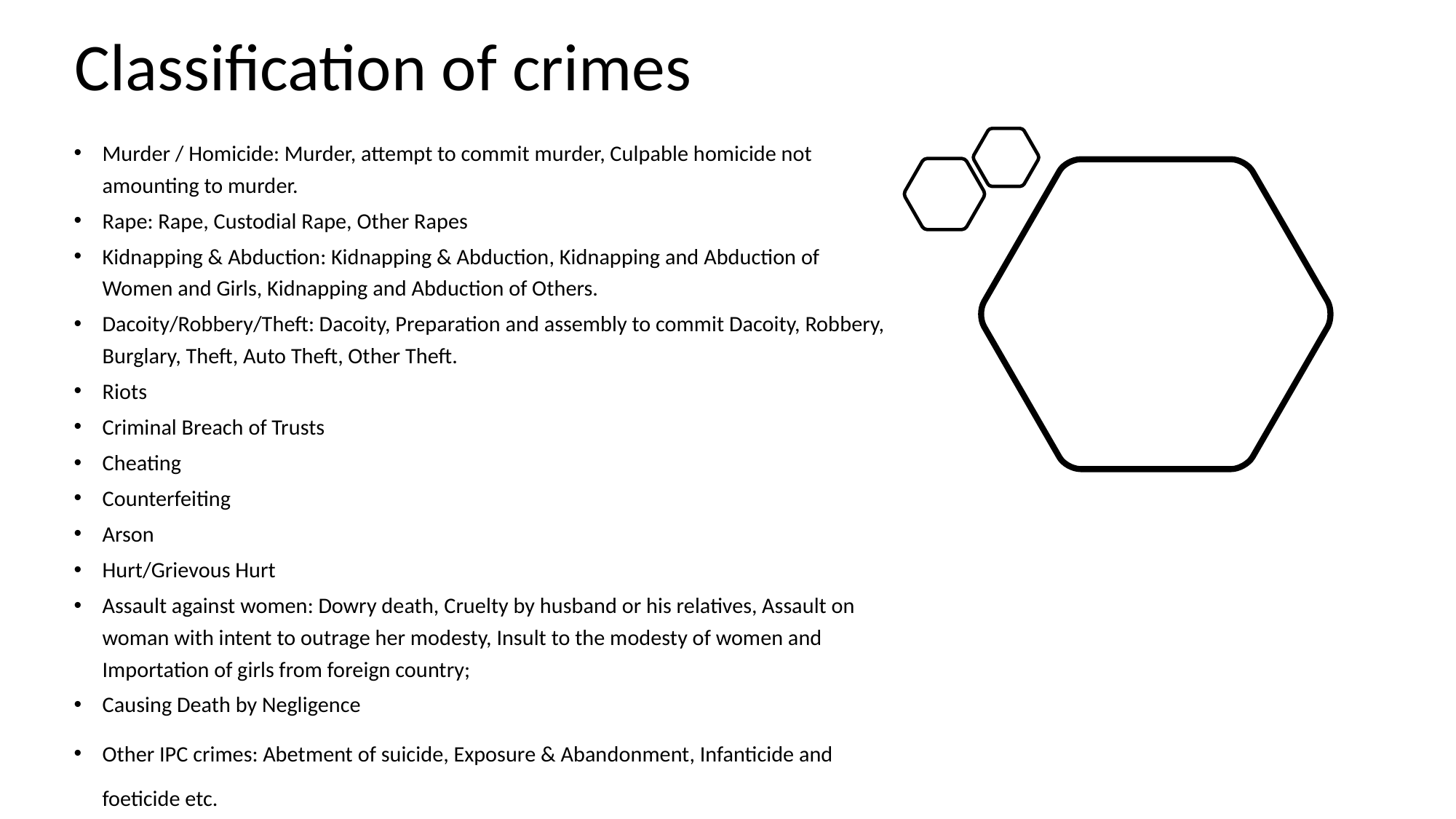

# Classification of crimes
Murder / Homicide: Murder, attempt to commit murder, Culpable homicide not amounting to murder.
Rape: Rape, Custodial Rape, Other Rapes
Kidnapping & Abduction: Kidnapping & Abduction, Kidnapping and Abduction of Women and Girls, Kidnapping and Abduction of Others.
Dacoity/Robbery/Theft: Dacoity, Preparation and assembly to commit Dacoity, Robbery, Burglary, Theft, Auto Theft, Other Theft.
Riots
Criminal Breach of Trusts
Cheating
Counterfeiting
Arson
Hurt/Grievous Hurt
Assault against women: Dowry death, Cruelty by husband or his relatives, Assault on woman with intent to outrage her modesty, Insult to the modesty of women and Importation of girls from foreign country;
Causing Death by Negligence
Other IPC crimes: Abetment of suicide, Exposure & Abandonment, Infanticide and  foeticide etc.